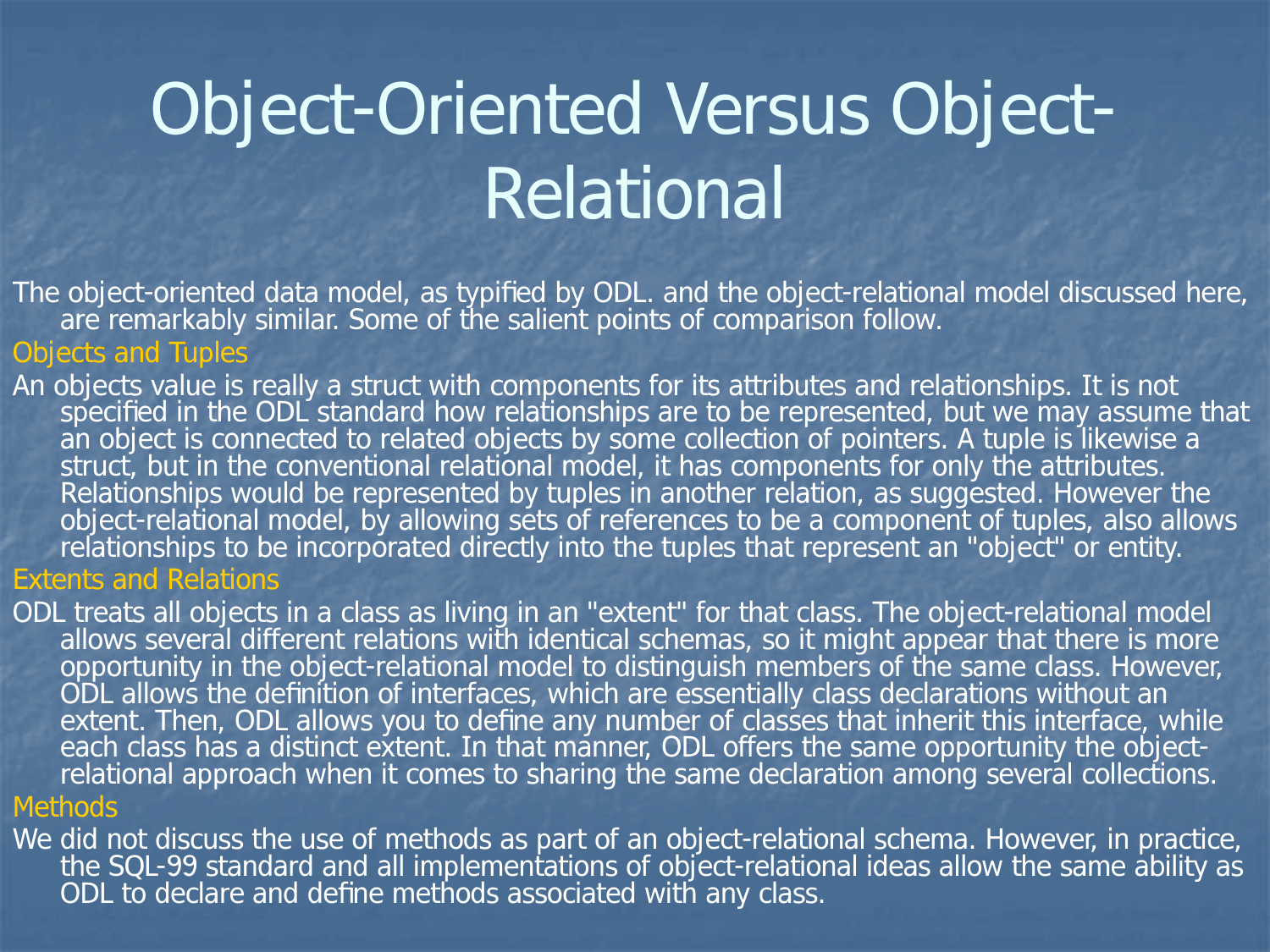

# Object-Oriented Versus Object-Relational
The object-oriented data model, as typified by ODL. and the object-relational model discussed here, are remarkably similar. Some of the salient points of comparison follow.
Objects and Tuples
An objects value is really a struct with components for its attributes and relationships. It is not specified in the ODL standard how relationships are to be represented, but we may assume that an object is connected to related objects by some collection of pointers. A tuple is likewise a struct, but in the conventional relational model, it has components for only the attributes. Relationships would be represented by tuples in another relation, as suggested. However the object-relational model, by allowing sets of references to be a component of tuples, also allows relationships to be incorporated directly into the tuples that represent an "object" or entity.
Extents and Relations
ODL treats all objects in a class as living in an "extent" for that class. The object-relational model allows several different relations with identical schemas, so it might appear that there is more opportunity in the object-relational model to distinguish members of the same class. However, ODL allows the definition of interfaces, which are essentially class declarations without an extent. Then, ODL allows you to define any number of classes that inherit this interface, while each class has a distinct extent. In that manner, ODL offers the same opportunity the object-relational approach when it comes to sharing the same declaration among several collections.
Methods
We did not discuss the use of methods as part of an object-relational schema. However, in practice, the SQL-99 standard and all implementations of object-relational ideas allow the same ability as ODL to declare and define methods associated with any class.